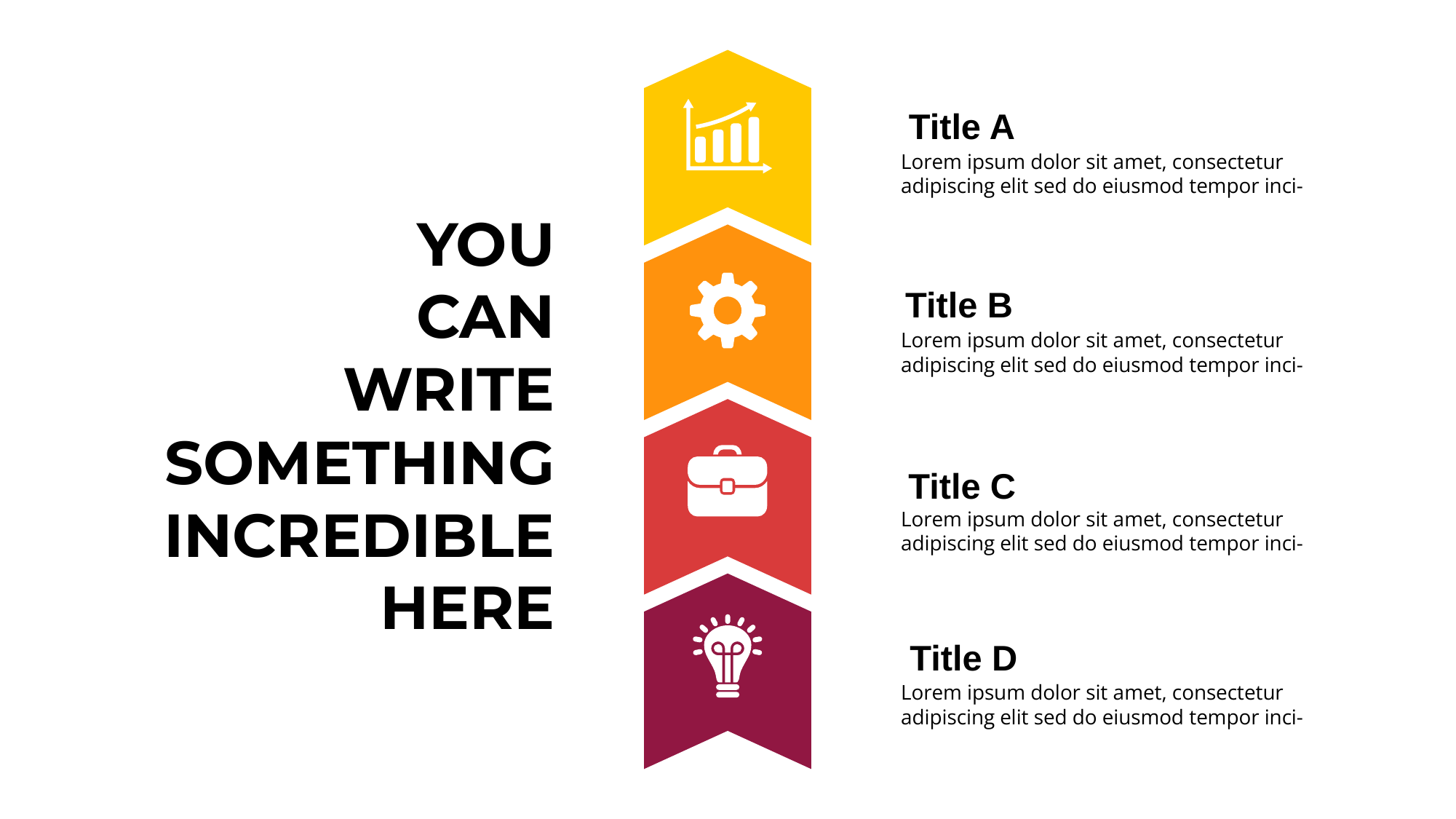

Title A
Lorem ipsum dolor sit amet, consectetur
adipiscing elit sed do eiusmod tempor inci-
YOU
CAN
WRITE
SOMETHING
INCREDIBLE
HERE

Title B
Lorem ipsum dolor sit amet, consectetur
adipiscing elit sed do eiusmod tempor inci-

Title C
Lorem ipsum dolor sit amet, consectetur
adipiscing elit sed do eiusmod tempor inci-

Title D
Lorem ipsum dolor sit amet, consectetur
adipiscing elit sed do eiusmod tempor inci-